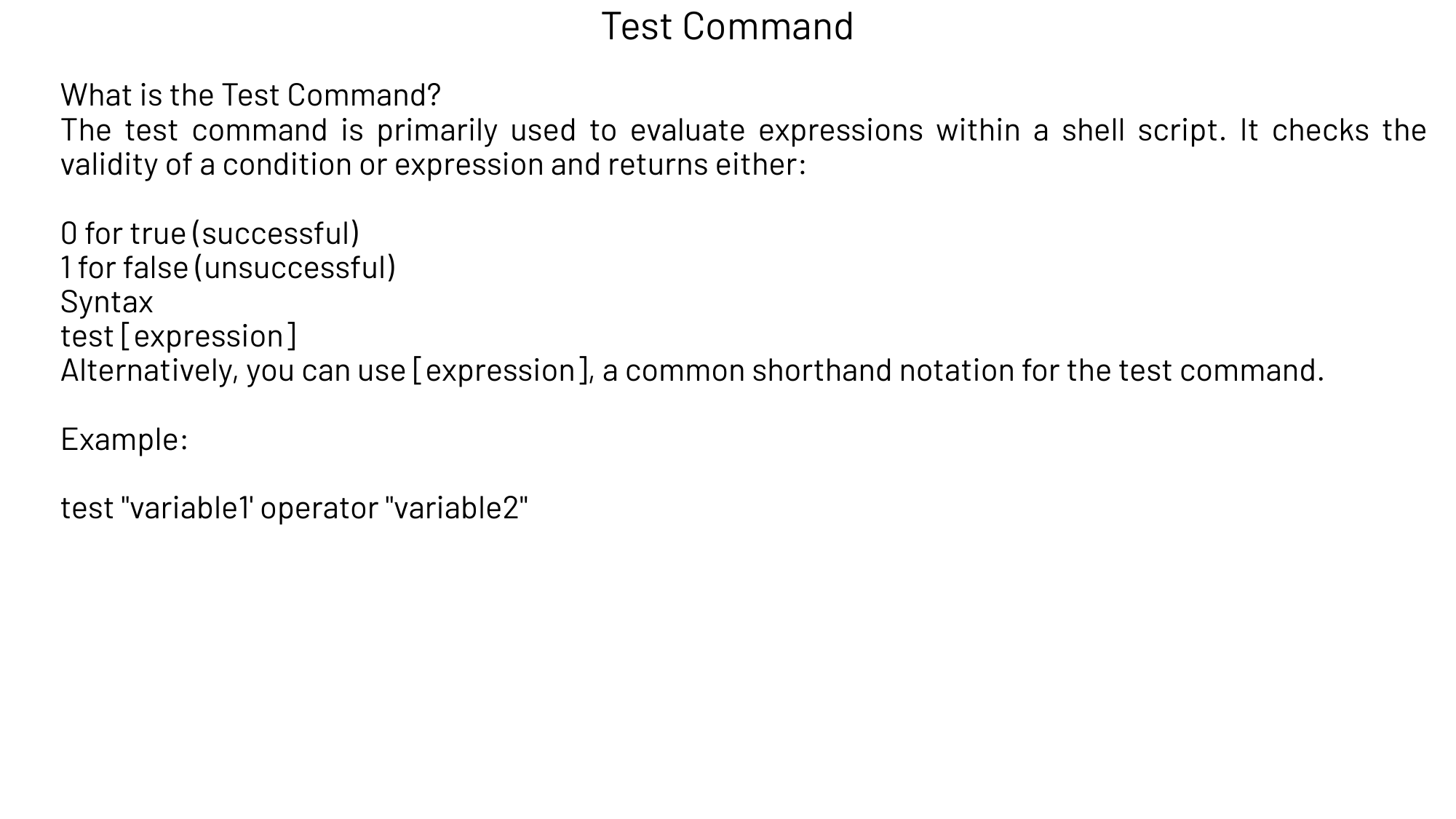

# Test Command
What is the Test Command?
The test command is primarily used to evaluate expressions within a shell script. It checks the validity of a condition or expression and returns either:

0 for true (successful)
1 for false (unsuccessful)
Syntax
test [expression]
Alternatively, you can use [expression], a common shorthand notation for the test command.

Example:

test "variable1' operator "variable2"